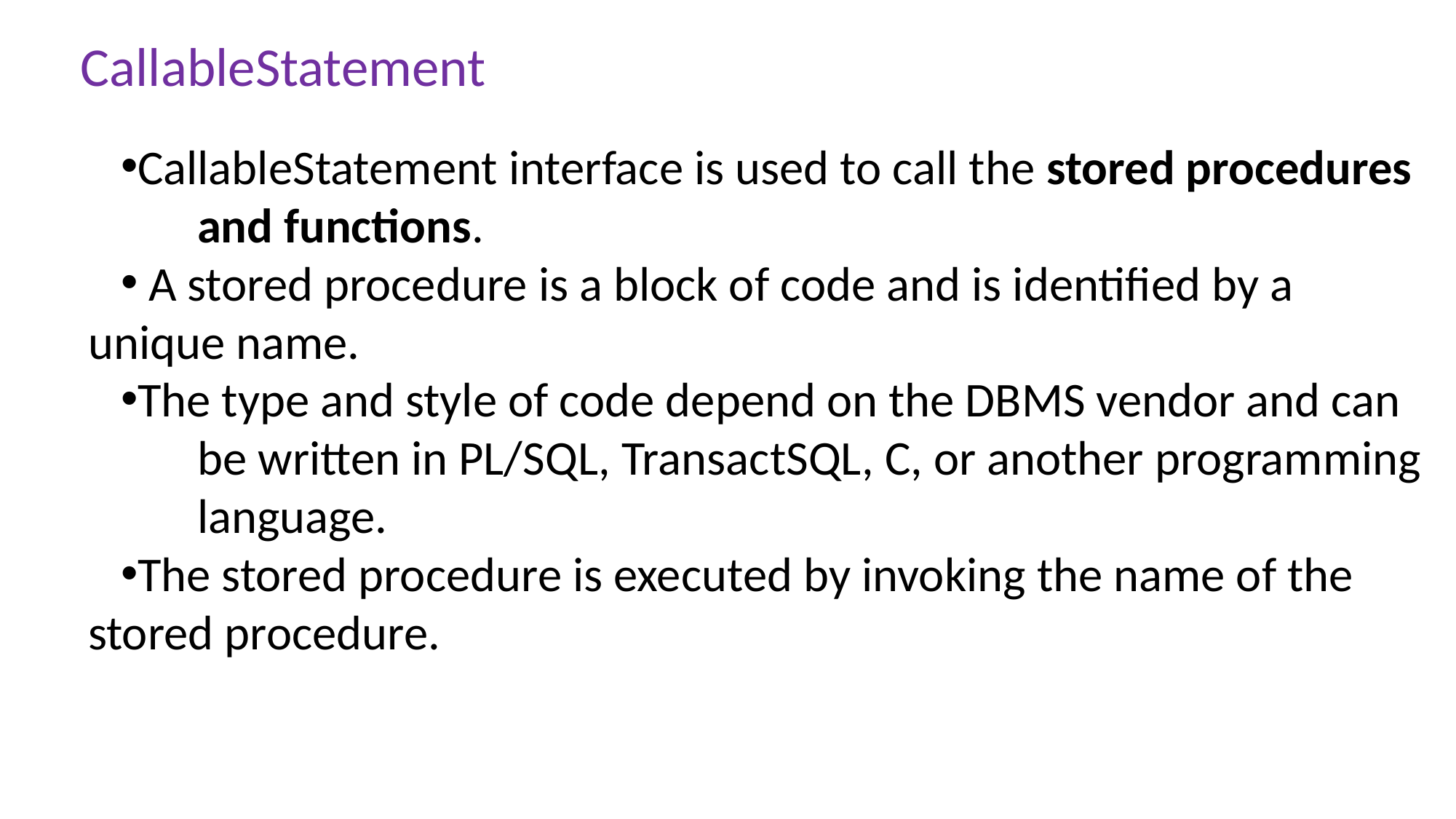

CallableStatement
CallableStatement interface is used to call the stored procedures 	and functions.
 A stored procedure is a block of code and is identified by a 	unique name.
The type and style of code depend on the DBMS vendor and can 	be written in PL/SQL, TransactSQL, C, or another programming 	language.
The stored procedure is executed by invoking the name of the stored procedure.